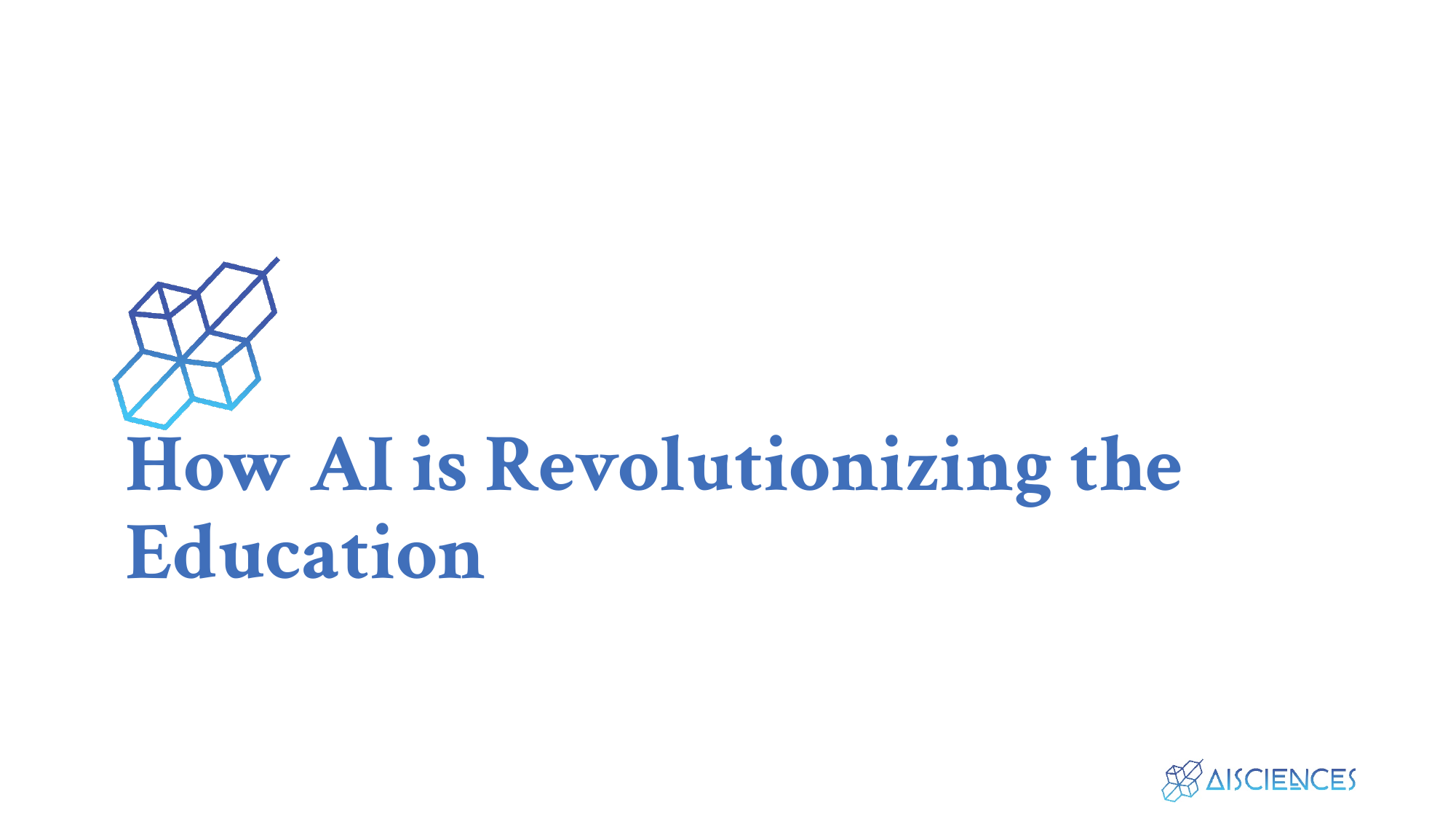

# How AI is Revolutionizing the Education